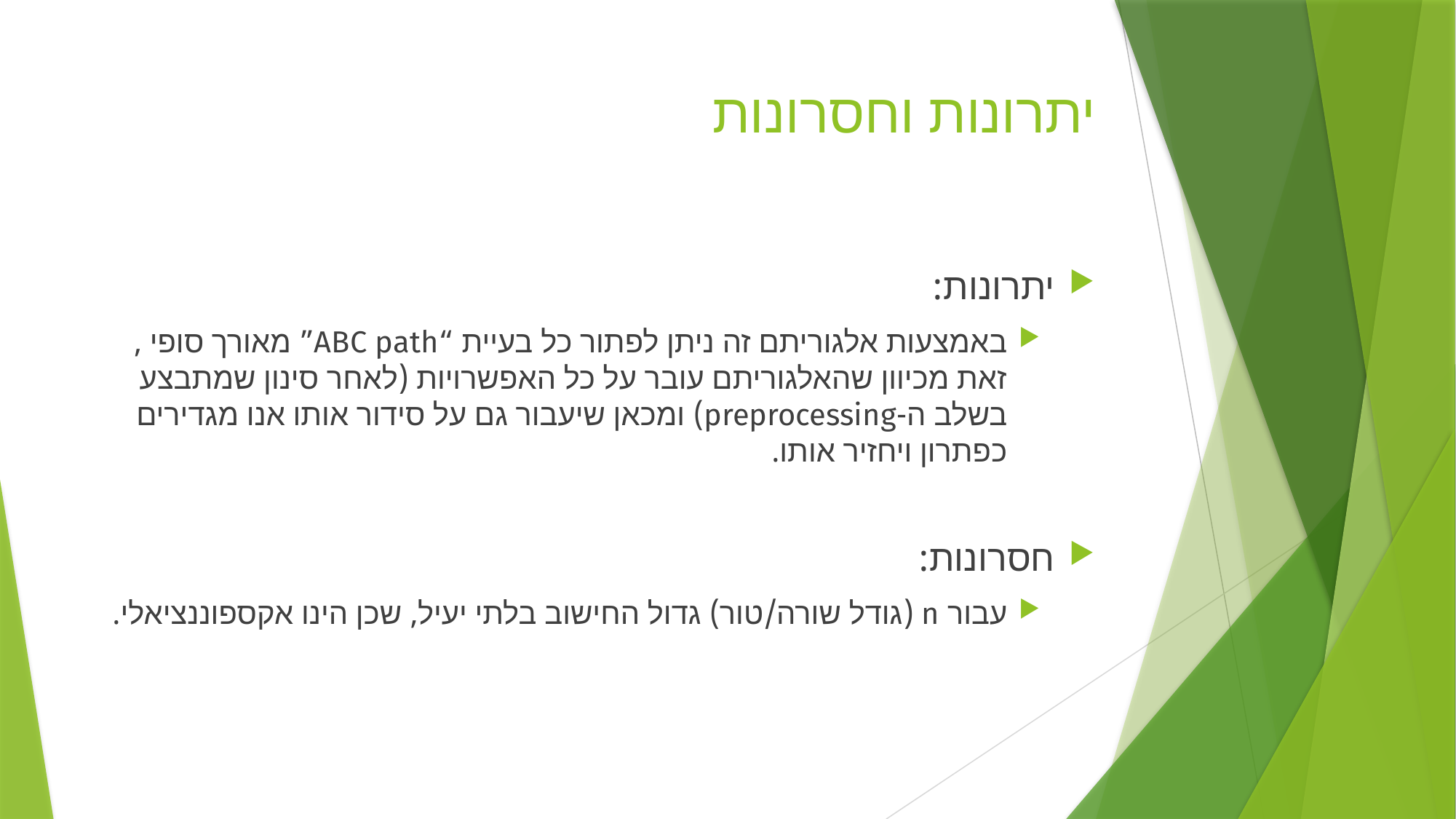

# יתרונות וחסרונות
יתרונות:
באמצעות אלגוריתם זה ניתן לפתור כל בעיית “ABC path” מאורך סופי , זאת מכיוון שהאלגוריתם עובר על כל האפשרויות (לאחר סינון שמתבצע בשלב ה-preprocessing) ומכאן שיעבור גם על סידור אותו אנו מגדירים כפתרון ויחזיר אותו.

חסרונות:
עבור n (גודל שורה/טור) גדול החישוב בלתי יעיל, שכן הינו אקספוננציאלי.